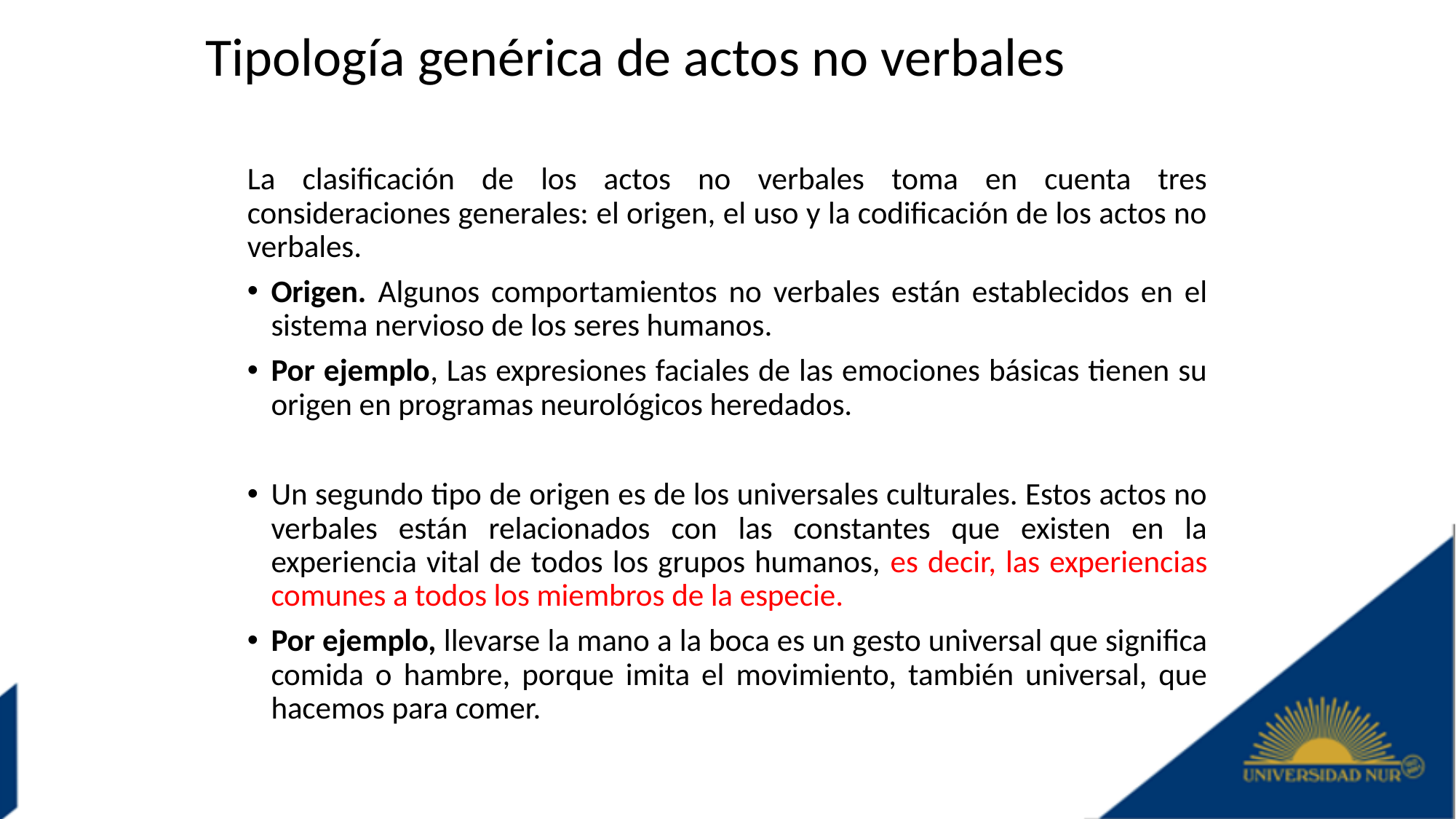

# Tipología genérica de actos no verbales

La clasificación de los actos no verbales toma en cuenta tres consideraciones generales: el origen, el uso y la codificación de los actos no verbales.
Origen. Algunos comportamientos no verbales están establecidos en el sistema nervioso de los seres humanos.
Por ejemplo, Las expresiones faciales de las emociones básicas tienen su origen en programas neurológicos heredados.

Un segundo tipo de origen es de los universales culturales. Estos actos no verbales están relacionados con las constantes que existen en la experiencia vital de todos los grupos humanos, es decir, las experiencias comunes a todos los miembros de la especie.
Por ejemplo, llevarse la mano a la boca es un gesto universal que significa comida o hambre, porque imita el movimiento, también universal, que hacemos para comer.